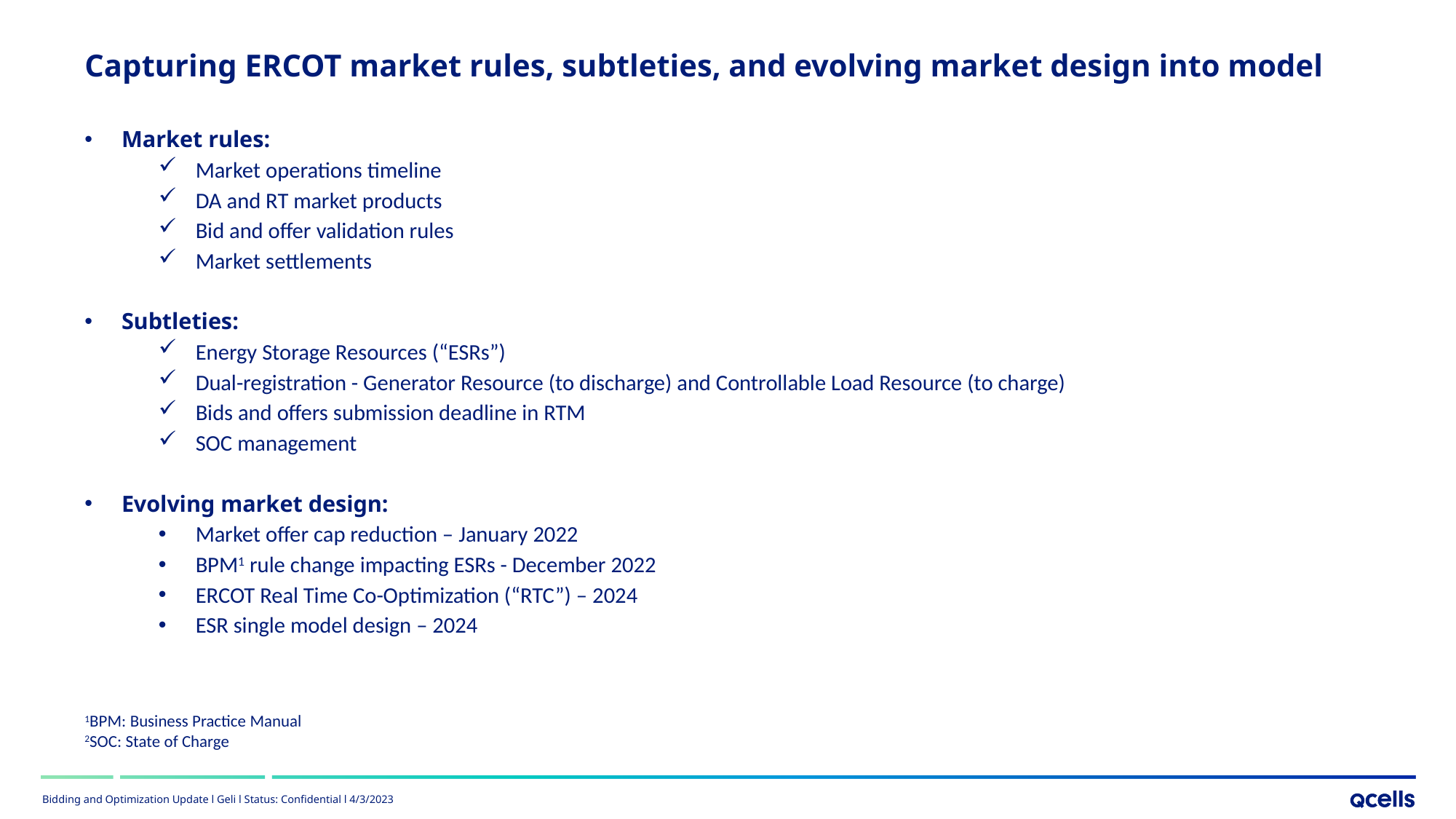

Capturing ERCOT market rules, subtleties, and evolving market design into model
Market rules:
Market operations timeline
DA and RT market products
Bid and offer validation rules
Market settlements

Subtleties:
Energy Storage Resources (“ESRs”)
Dual-registration - Generator Resource (to discharge) and Controllable Load Resource (to charge)
Bids and offers submission deadline in RTM
SOC management

Evolving market design:
Market offer cap reduction – January 2022
BPM1 rule change impacting ESRs - December 2022
ERCOT Real Time Co-Optimization (“RTC”) – 2024
ESR single model design – 2024

1BPM: Business Practice Manual
2SOC: State of Charge